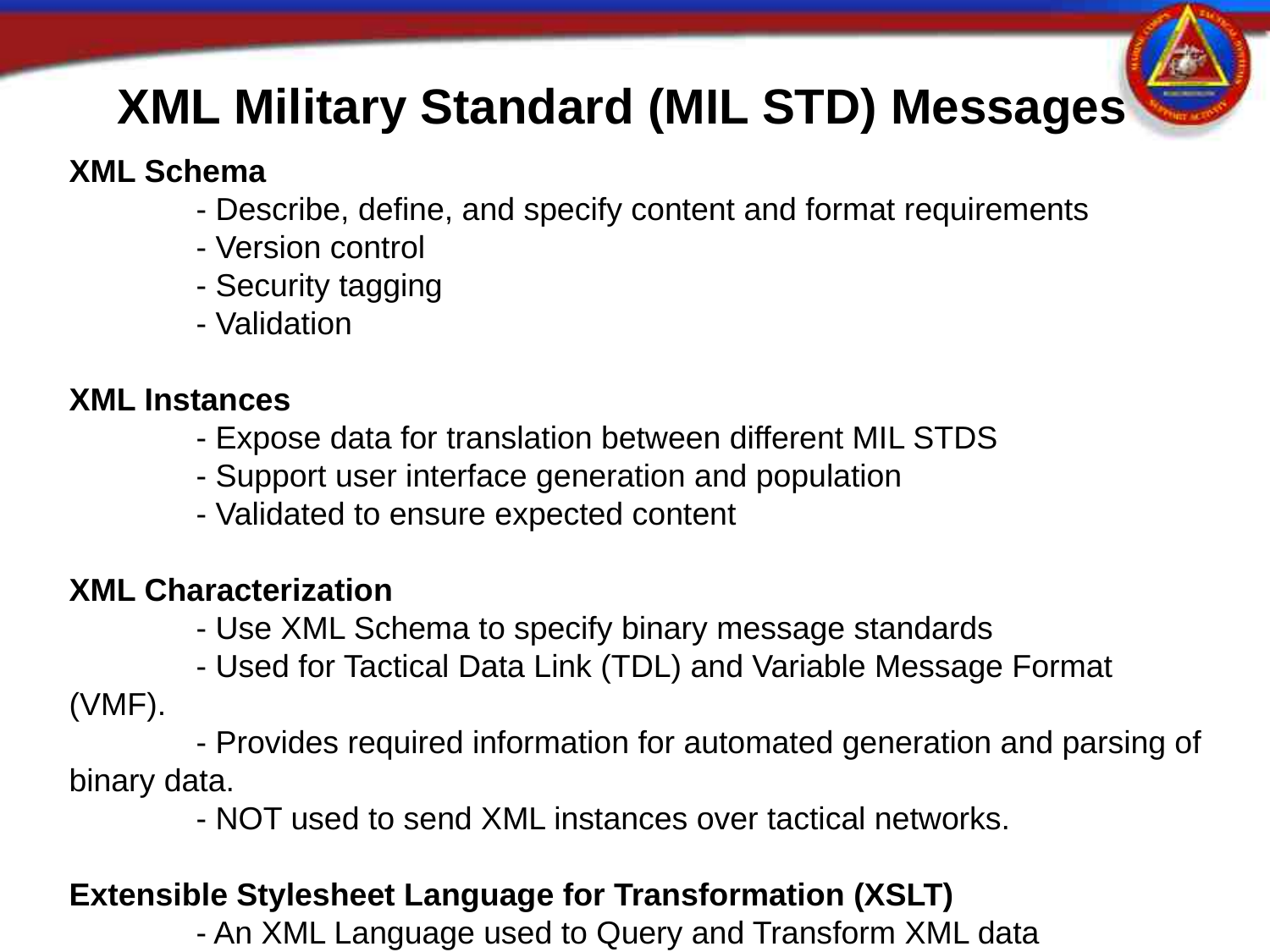

XML Military Standard (MIL STD) Messages
XML Schema
	- Describe, define, and specify content and format requirements
	- Version control
	- Security tagging
	- Validation

XML Instances
	- Expose data for translation between different MIL STDS
	- Support user interface generation and population
	- Validated to ensure expected content

XML Characterization
	- Use XML Schema to specify binary message standards
	- Used for Tactical Data Link (TDL) and Variable Message Format (VMF).
	- Provides required information for automated generation and parsing of binary data.
	- NOT used to send XML instances over tactical networks.

Extensible Stylesheet Language for Transformation (XSLT)
	- An XML Language used to Query and Transform XML data
	- Uses Xpath which is comparable to Structured Query Langage used in relational databases.